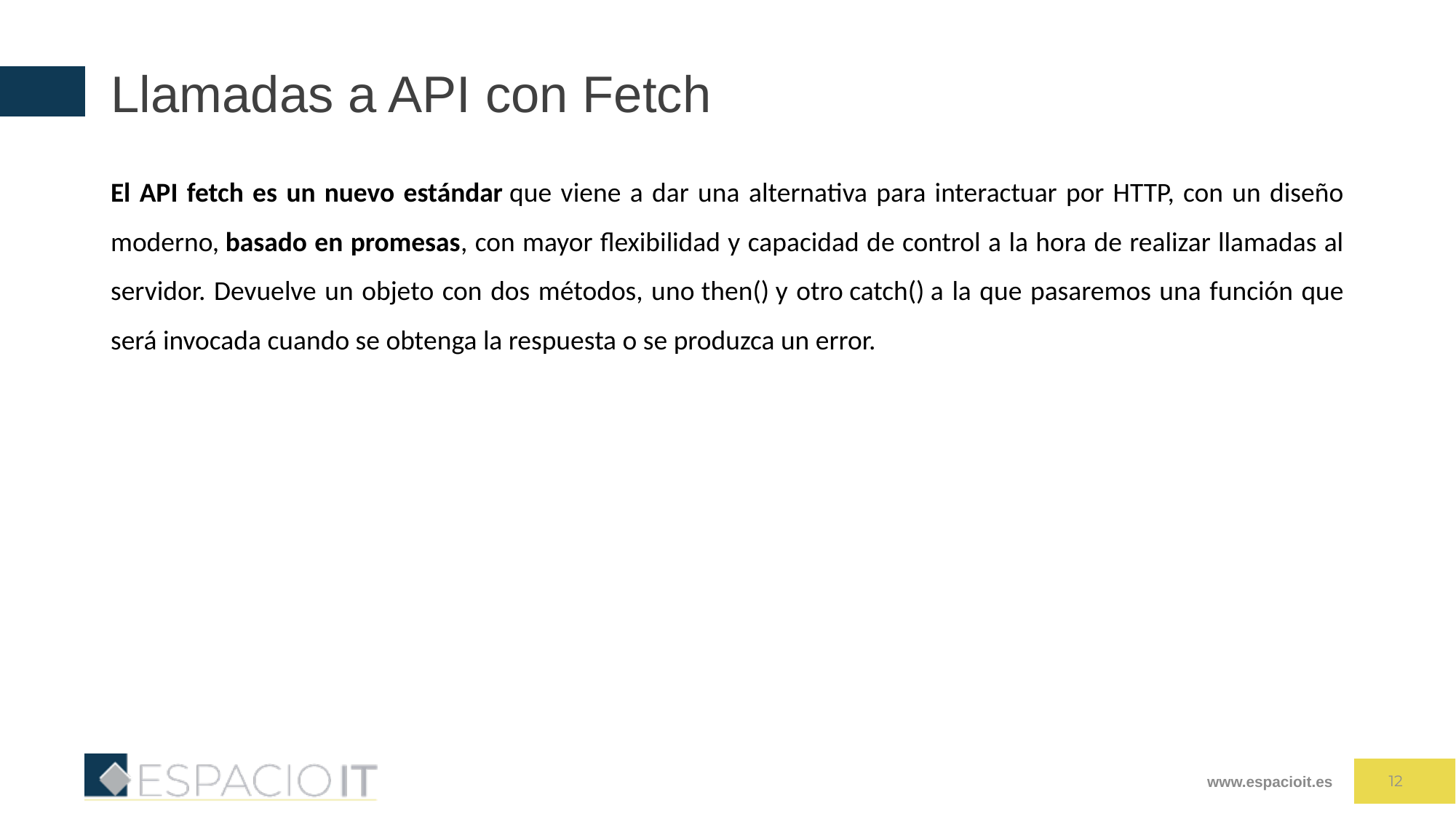

# Llamadas a API con Fetch
El API fetch es un nuevo estándar que viene a dar una alternativa para interactuar por HTTP, con un diseño moderno, basado en promesas, con mayor flexibilidad y capacidad de control a la hora de realizar llamadas al servidor. Devuelve un objeto con dos métodos, uno then() y otro catch() a la que pasaremos una función que será invocada cuando se obtenga la respuesta o se produzca un error.

12